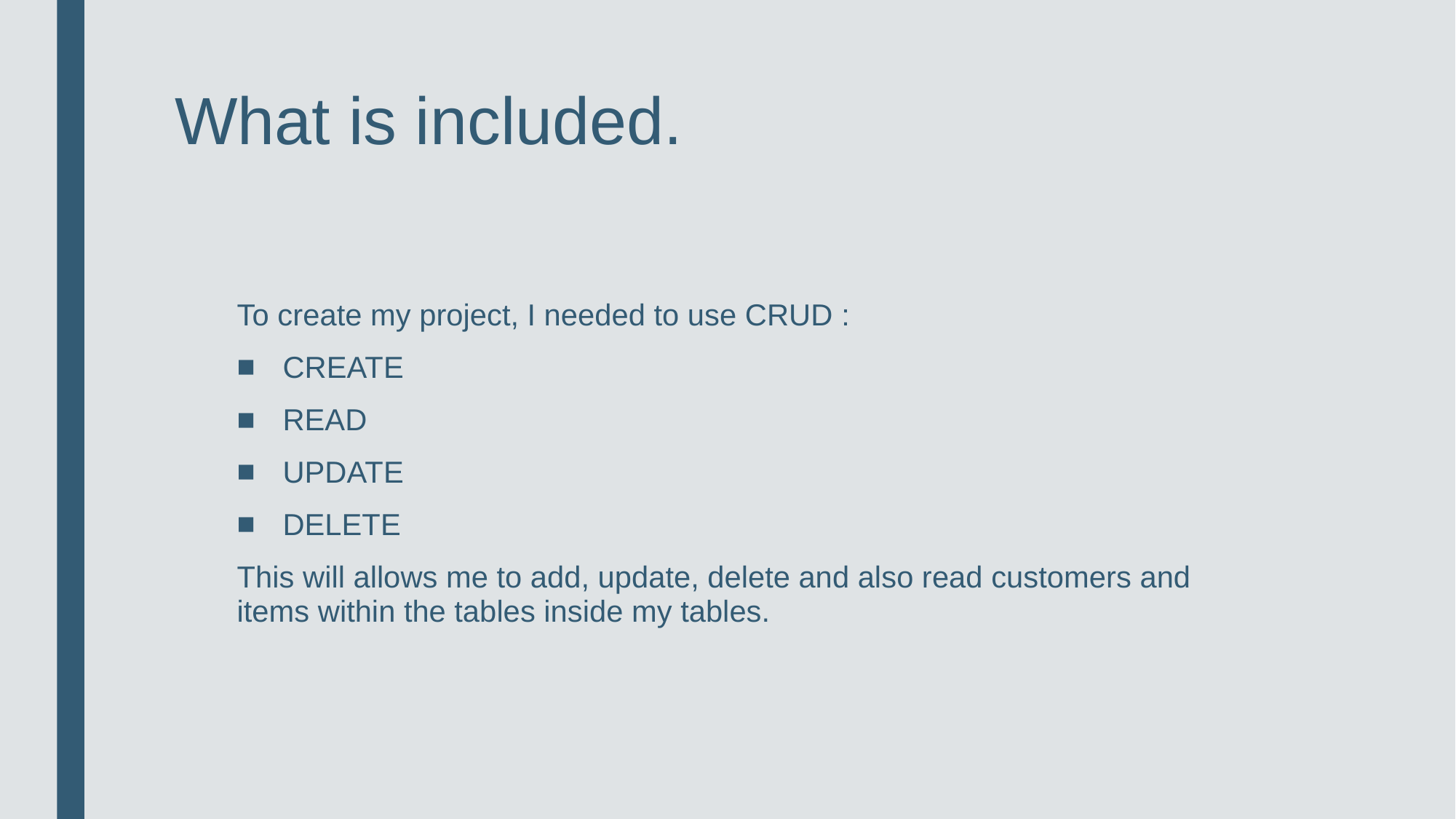

# What is included.
To create my project, I needed to use CRUD :
CREATE
READ
UPDATE
DELETE
This will allows me to add, update, delete and also read customers and items within the tables inside my tables.